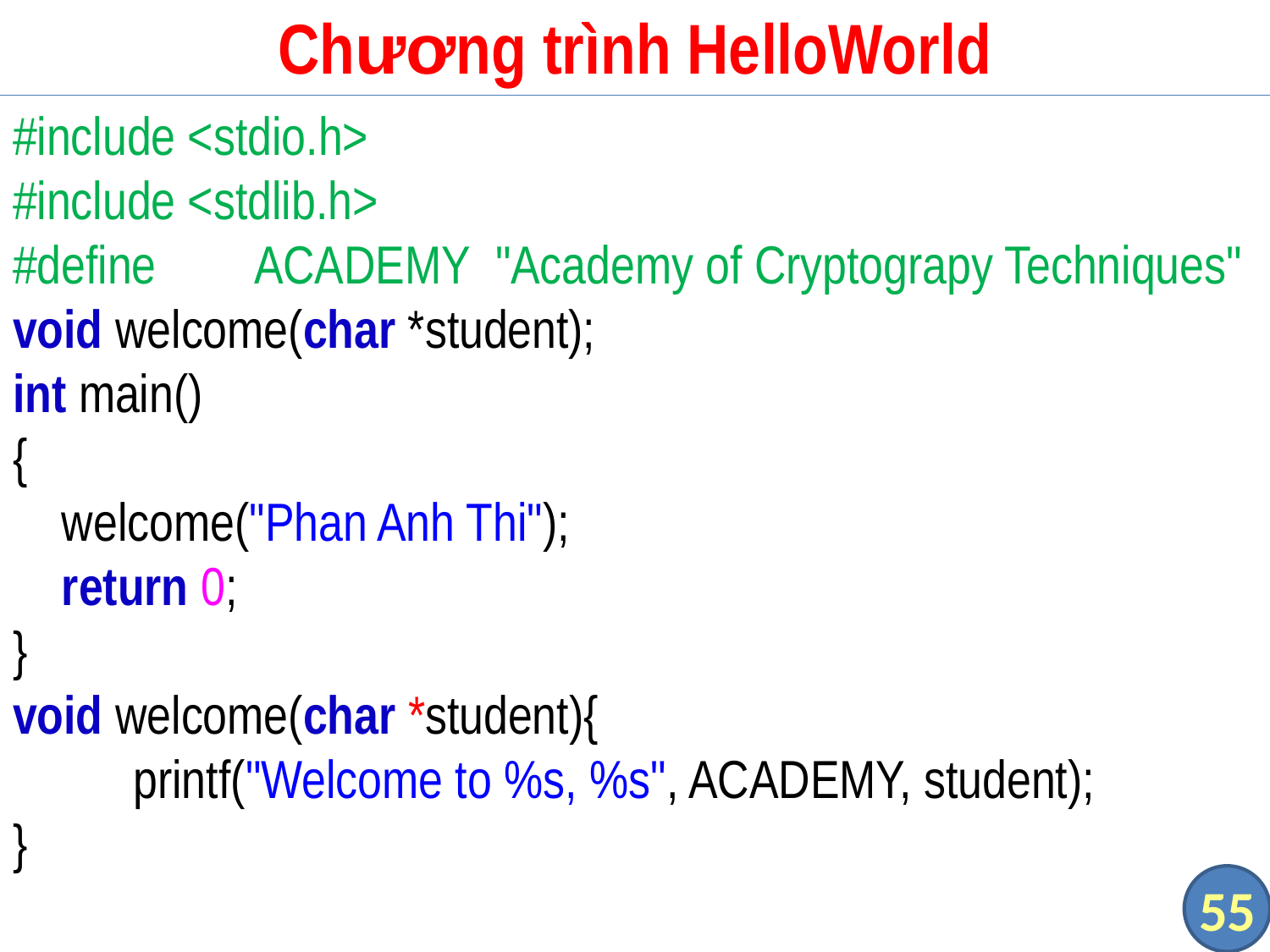

# Chương trình HelloWorld
#include <stdio.h>
#include <stdlib.h>
#define	ACADEMY	"Academy of Cryptograpy Techniques"
void welcome(char *student);
int main()
{
    welcome("Phan Anh Thi");
    return 0;
}
void welcome(char *student){
	printf("Welcome to %s, %s", ACADEMY, student);
}
55